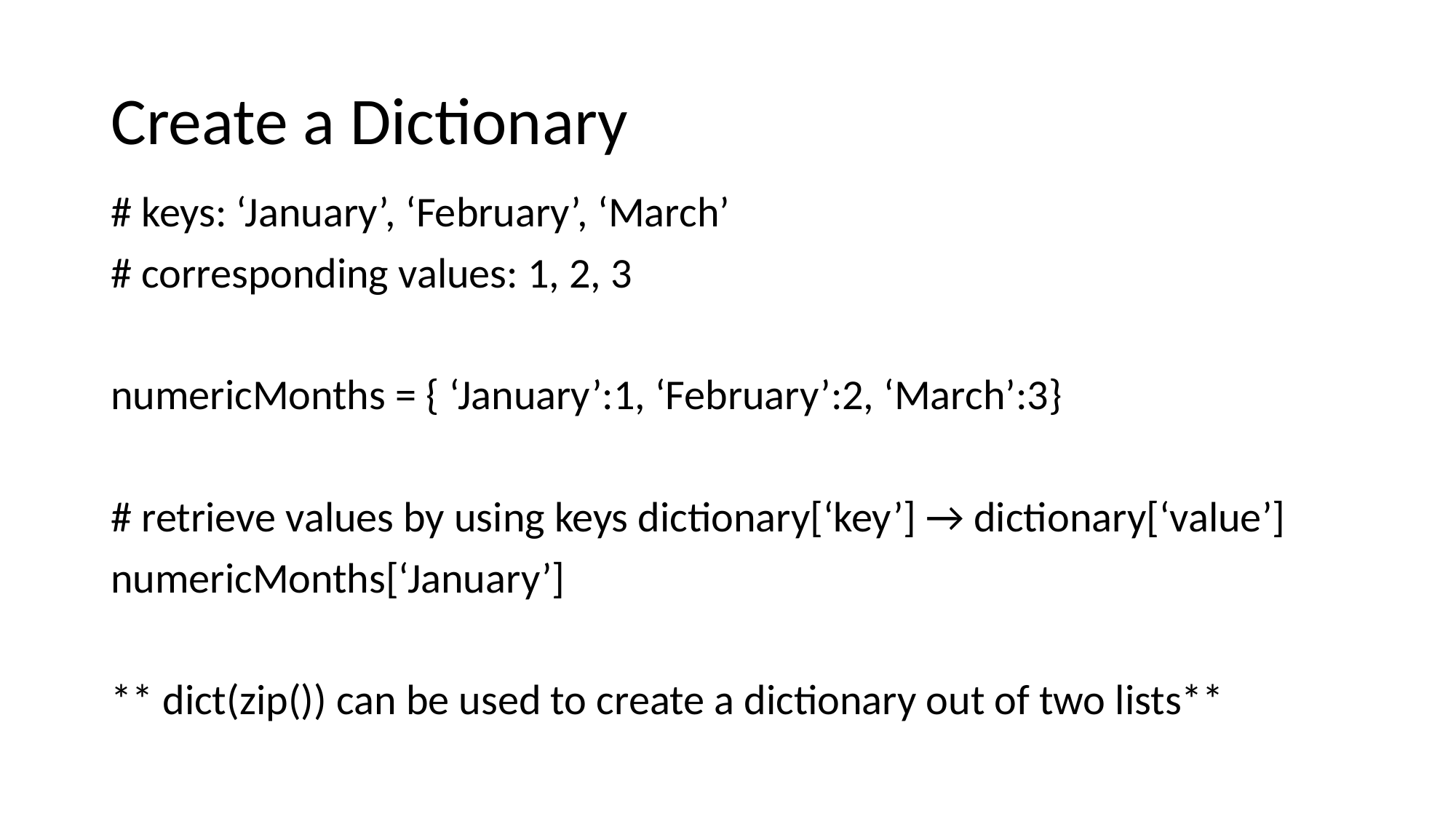

# Create a Dictionary
# keys: ‘January’, ‘February’, ‘March’
# corresponding values: 1, 2, 3

numericMonths = { ‘January’:1, ‘February’:2, ‘March’:3}

# retrieve values by using keys dictionary[‘key’] → dictionary[‘value’]
numericMonths[‘January’]

** dict(zip()) can be used to create a dictionary out of two lists**